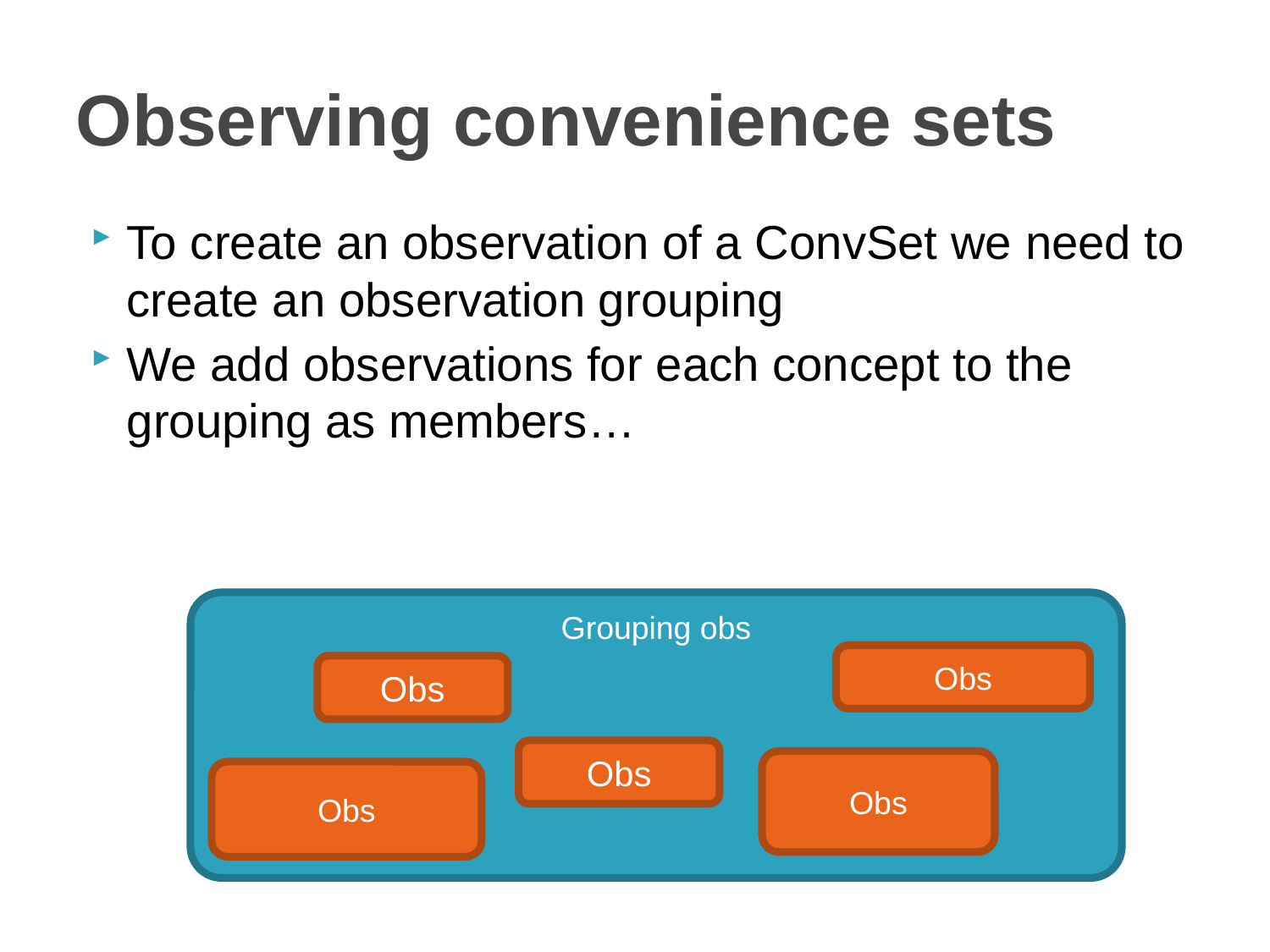

# Observing convenience sets
To create an observation of a ConvSet we need to create an observation grouping
We add observations for each concept to the grouping as members…
Grouping obs
Obs
Obs
Obs
Obs
Obs